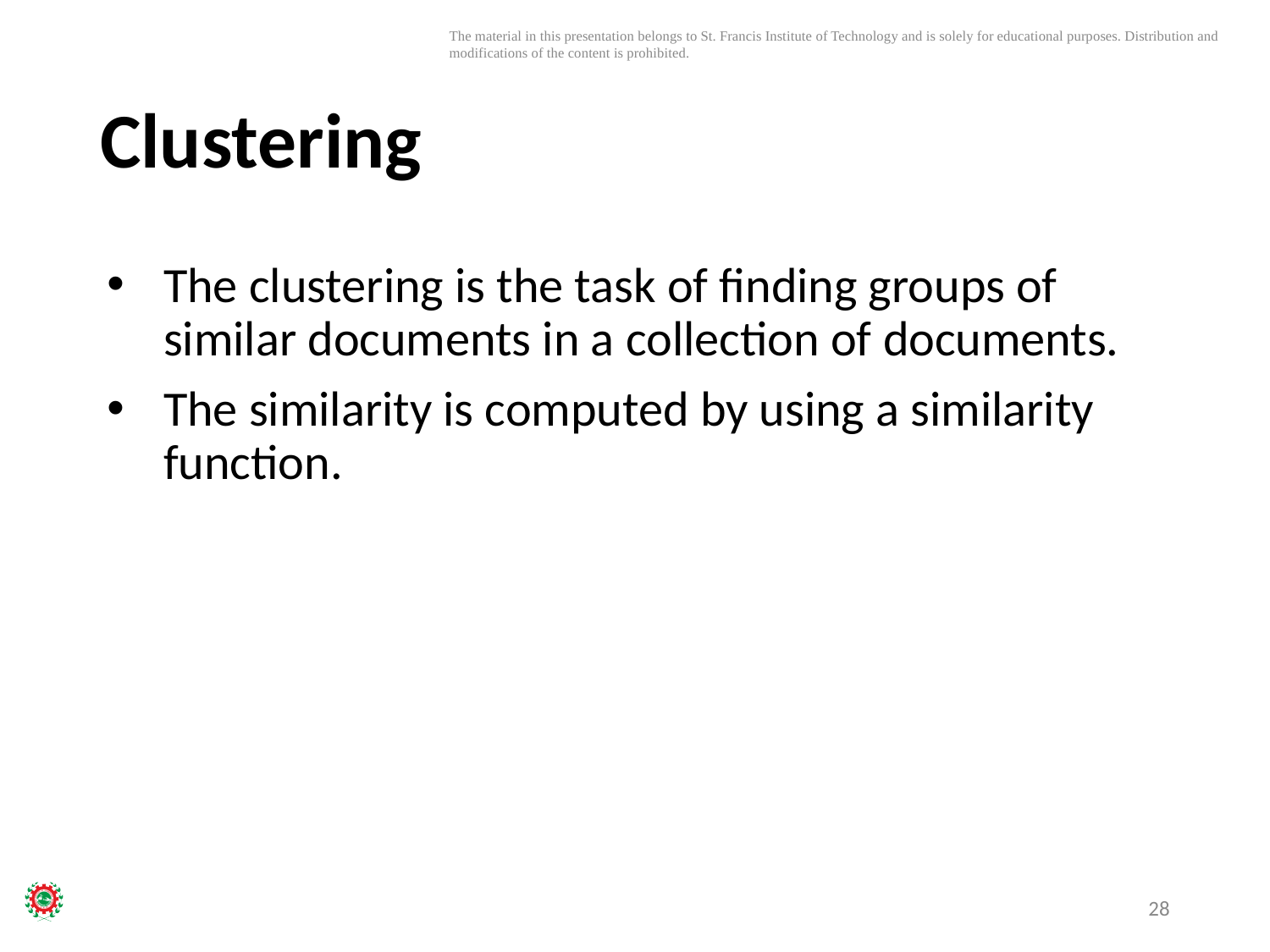

# Clustering
The clustering is the task of finding groups of similar documents in a collection of documents.
The similarity is computed by using a similarity function.
28